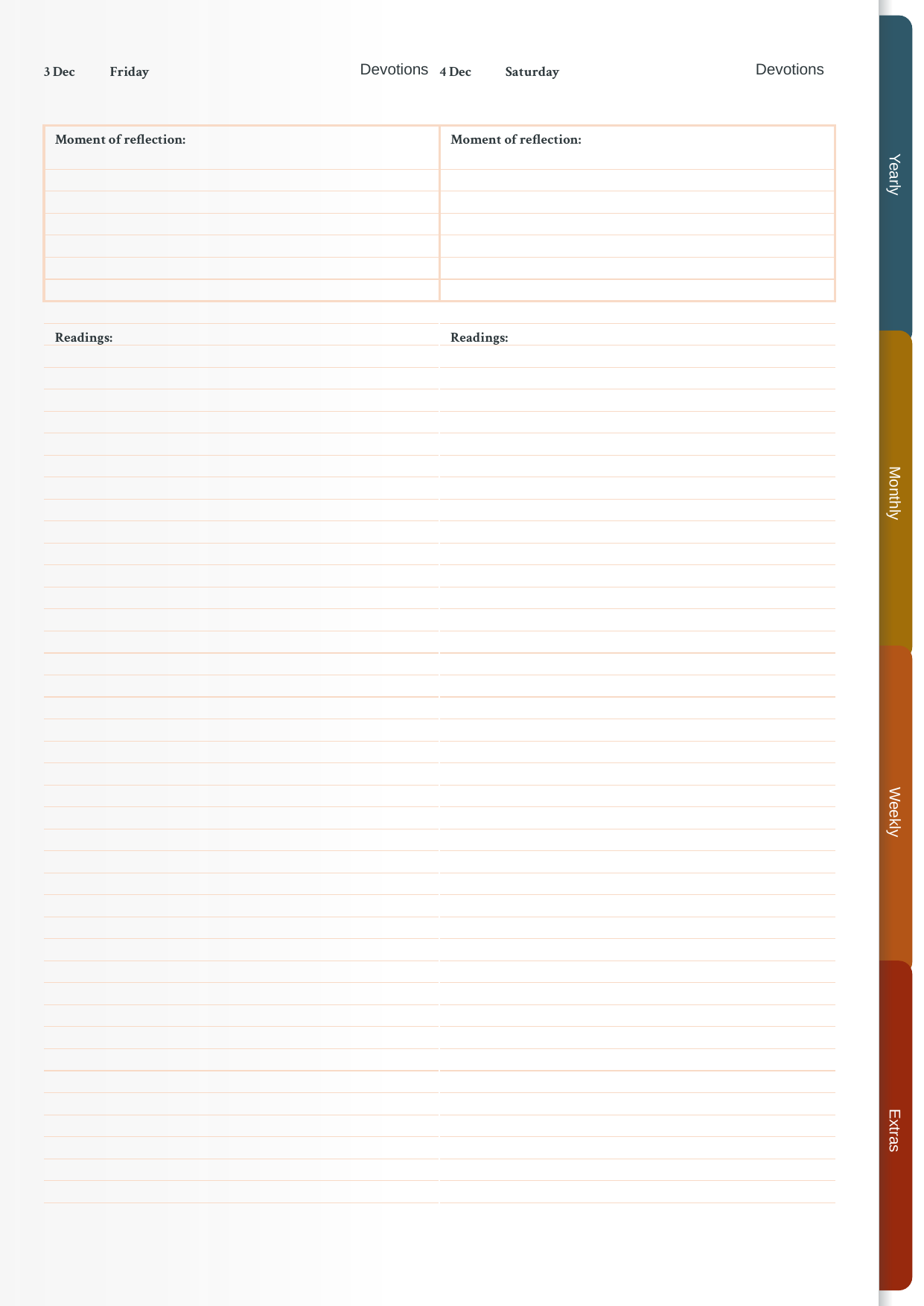

# 3December - 4December
Yearly
3 Dec
Friday
Devotions
4 Dec
Saturday
Devotions
Monthly
Weekly
Extras